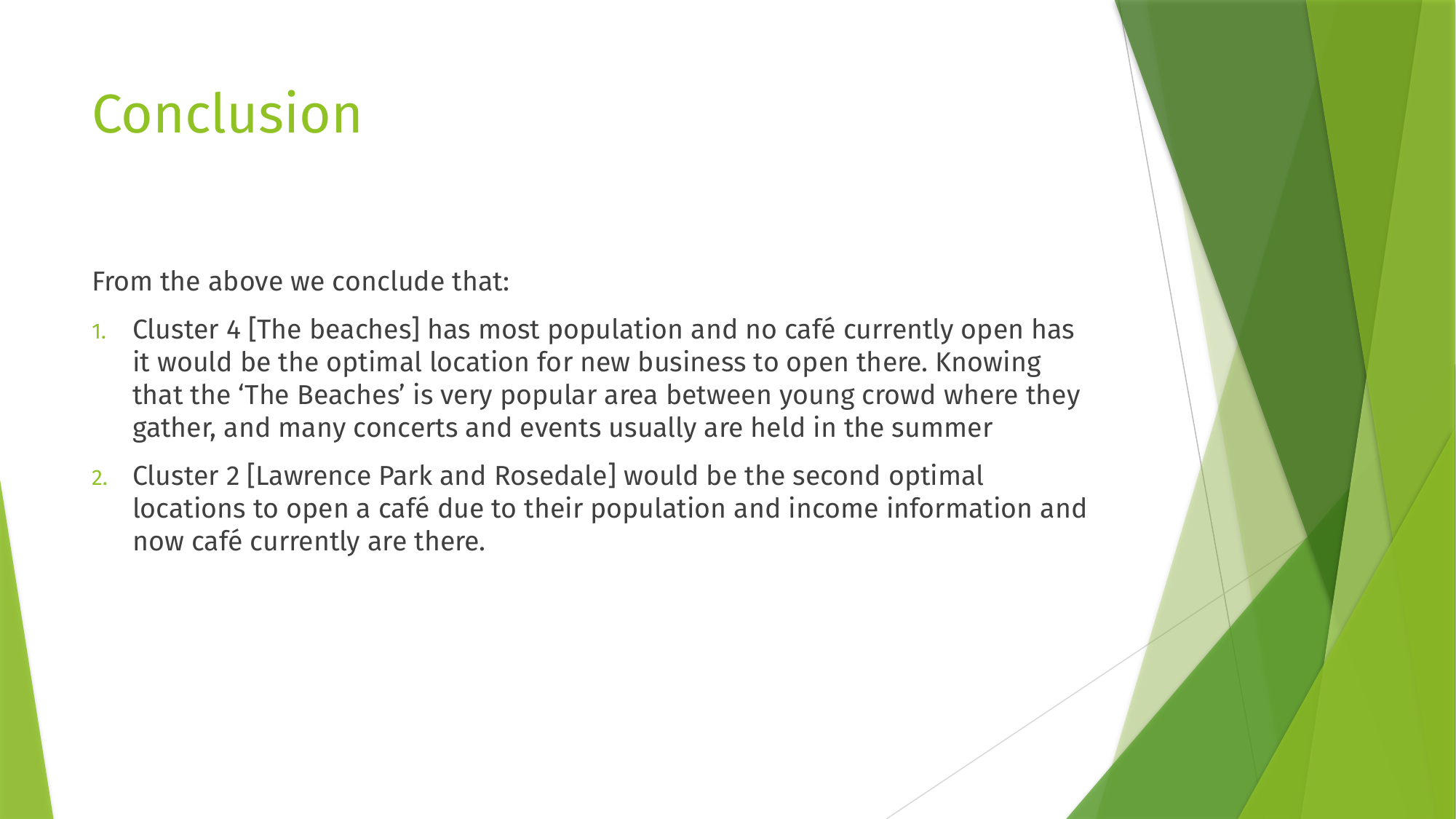

# Conclusion
From the above we conclude that:
Cluster 4 [The beaches] has most population and no café currently open has it would be the optimal location for new business to open there. Knowing that the ‘The Beaches’ is very popular area between young crowd where they gather, and many concerts and events usually are held in the summer
Cluster 2 [Lawrence Park and Rosedale] would be the second optimal locations to open a café due to their population and income information and now café currently are there.